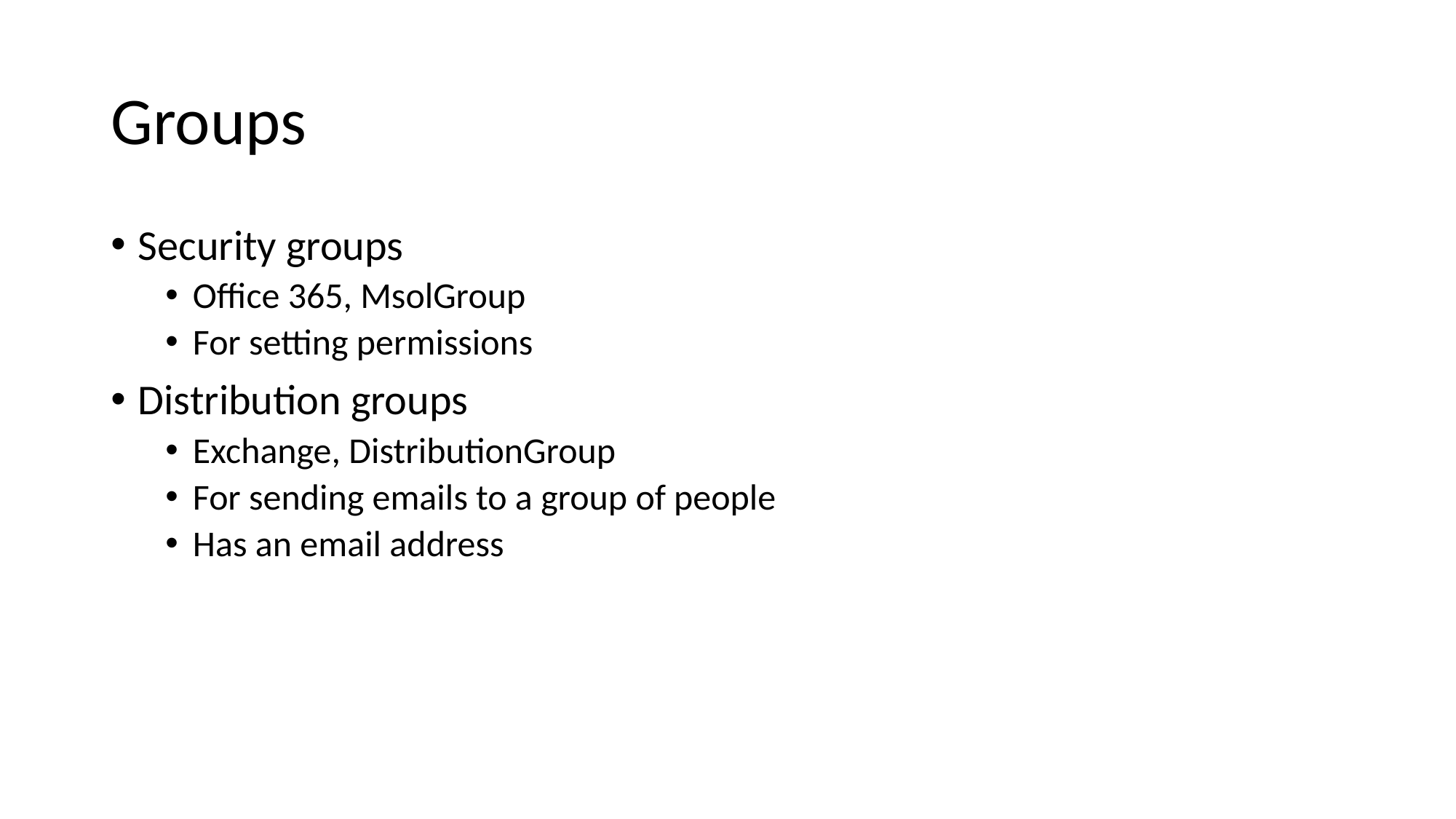

# Groups
Security groups
Office 365, MsolGroup
For setting permissions
Distribution groups
Exchange, DistributionGroup
For sending emails to a group of people
Has an email address